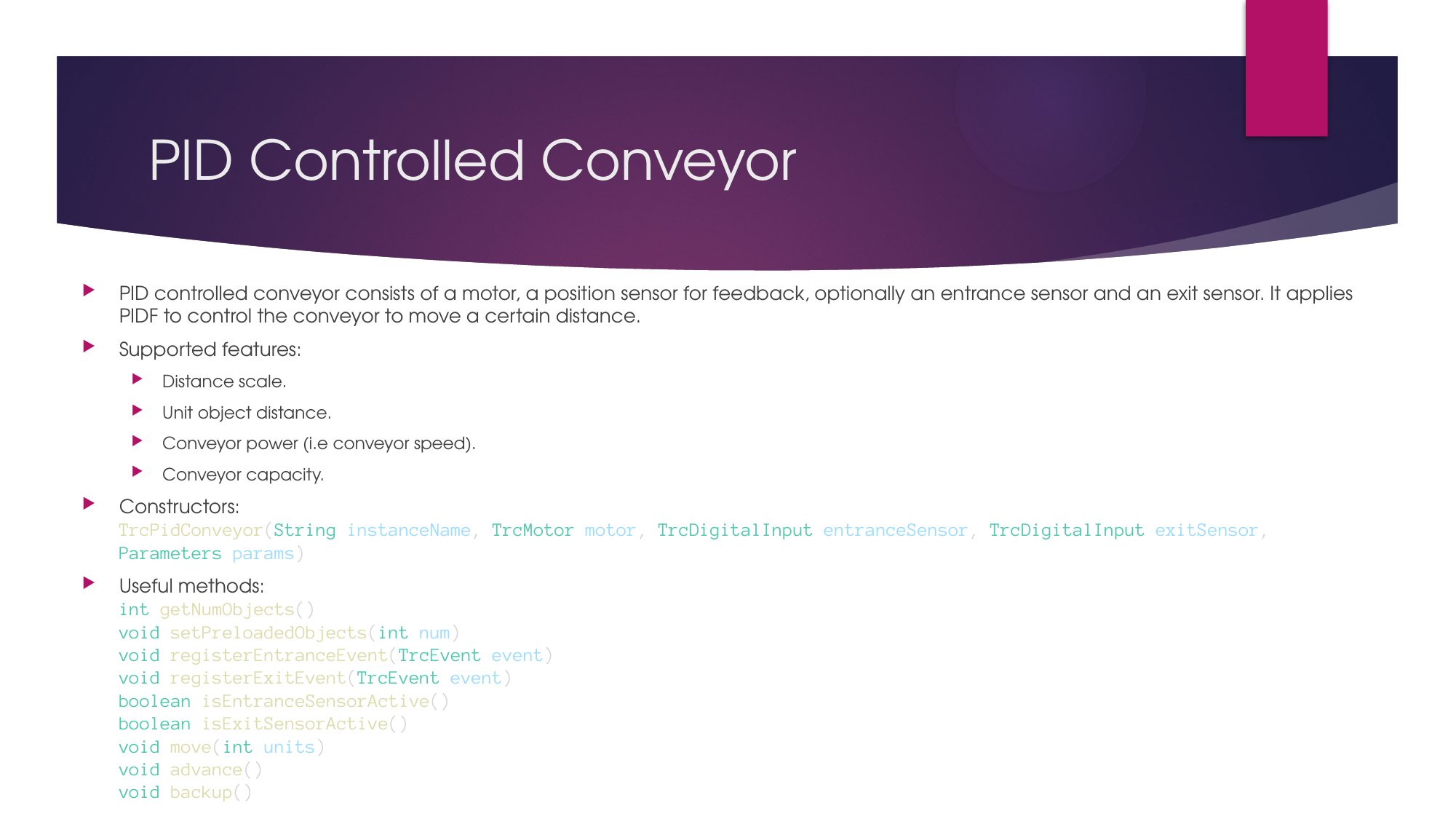

# PID Controlled Conveyor
PID controlled conveyor consists of a motor, a position sensor for feedback, optionally an entrance sensor and an exit sensor. It applies PIDF to control the conveyor to move a certain distance.
Supported features:
Distance scale.
Unit object distance.
Conveyor power (i.e conveyor speed).
Conveyor capacity.
Constructors:
TrcPidConveyor(String instanceName, TrcMotor motor, TrcDigitalInput entranceSensor, TrcDigitalInput exitSensor, Parameters params)
Useful methods:
int getNumObjects()
void setPreloadedObjects(int num)
void registerEntranceEvent(TrcEvent event)
void registerExitEvent(TrcEvent event)
boolean isEntranceSensorActive()
boolean isExitSensorActive()
void move(int units)
void advance()
void backup()